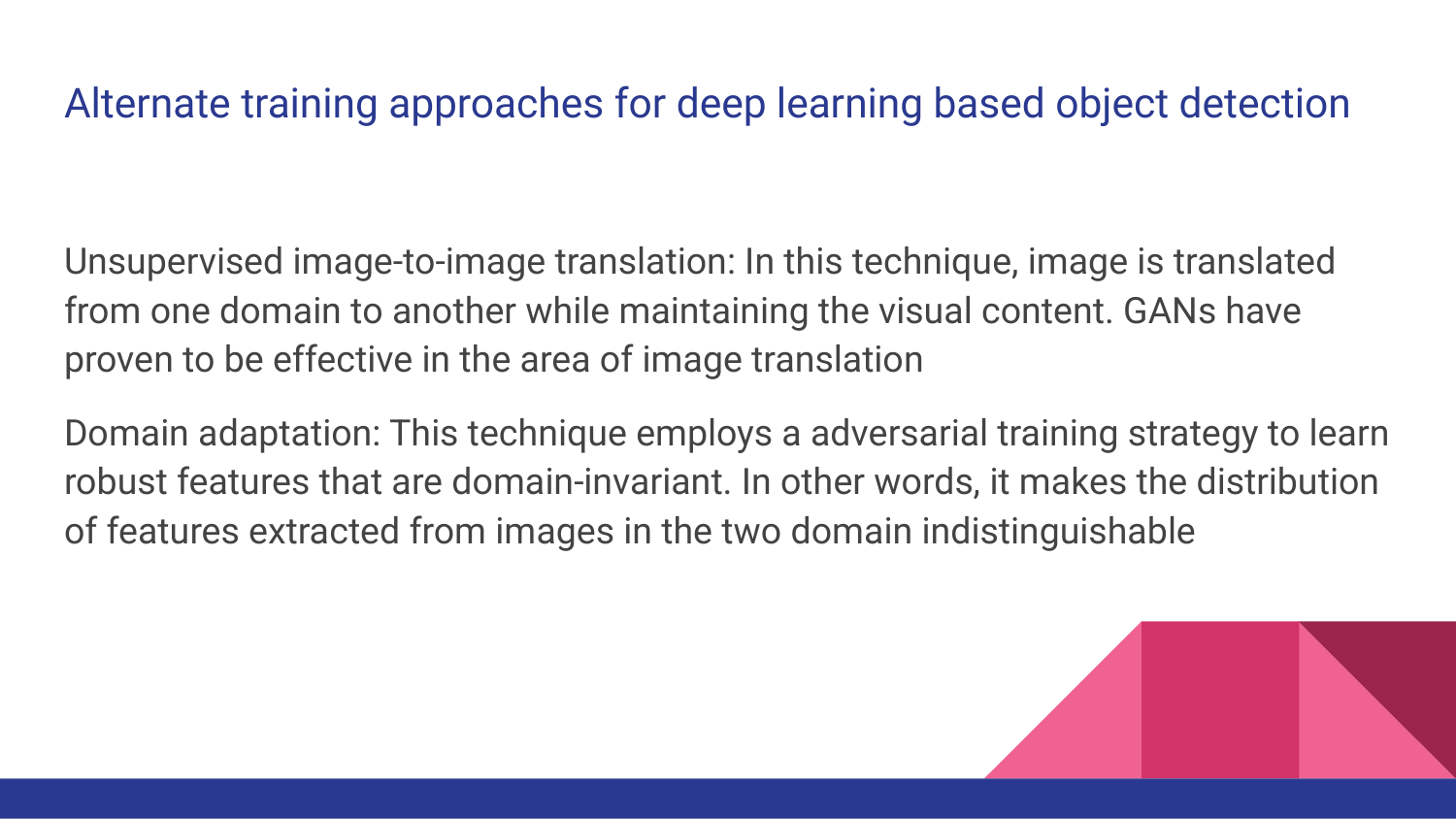

# Alternate training approaches for deep learning based object detection
Unsupervised image-to-image translation: In this technique, image is translated from one domain to another while maintaining the visual content. GANs have proven to be effective in the area of image translation
Domain adaptation: This technique employs a adversarial training strategy to learn robust features that are domain-invariant. In other words, it makes the distribution of features extracted from images in the two domain indistinguishable